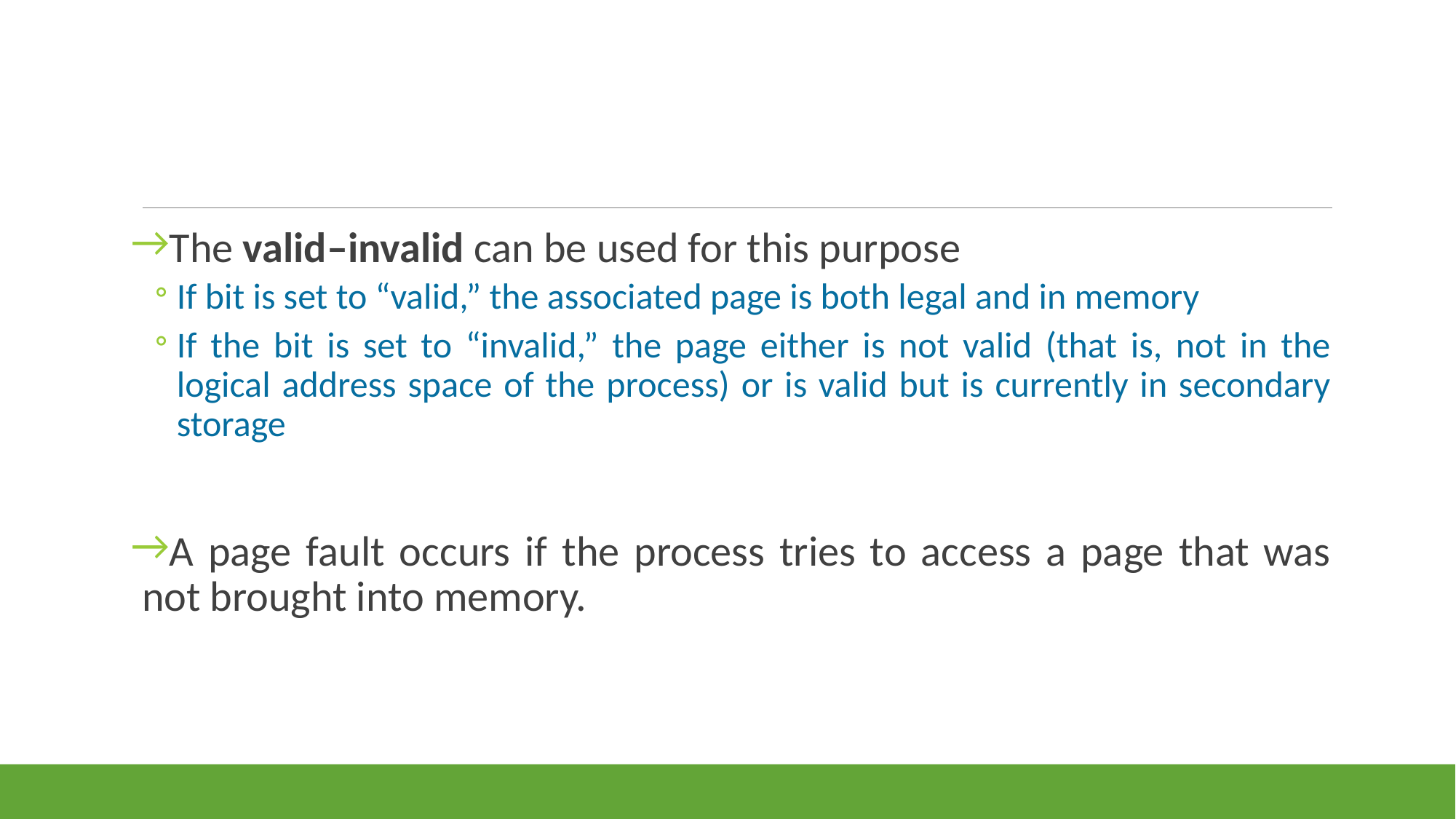

#
The valid–invalid can be used for this purpose
If bit is set to “valid,” the associated page is both legal and in memory
If the bit is set to “invalid,” the page either is not valid (that is, not in the logical address space of the process) or is valid but is currently in secondary storage

A page fault occurs if the process tries to access a page that was not brought into memory.